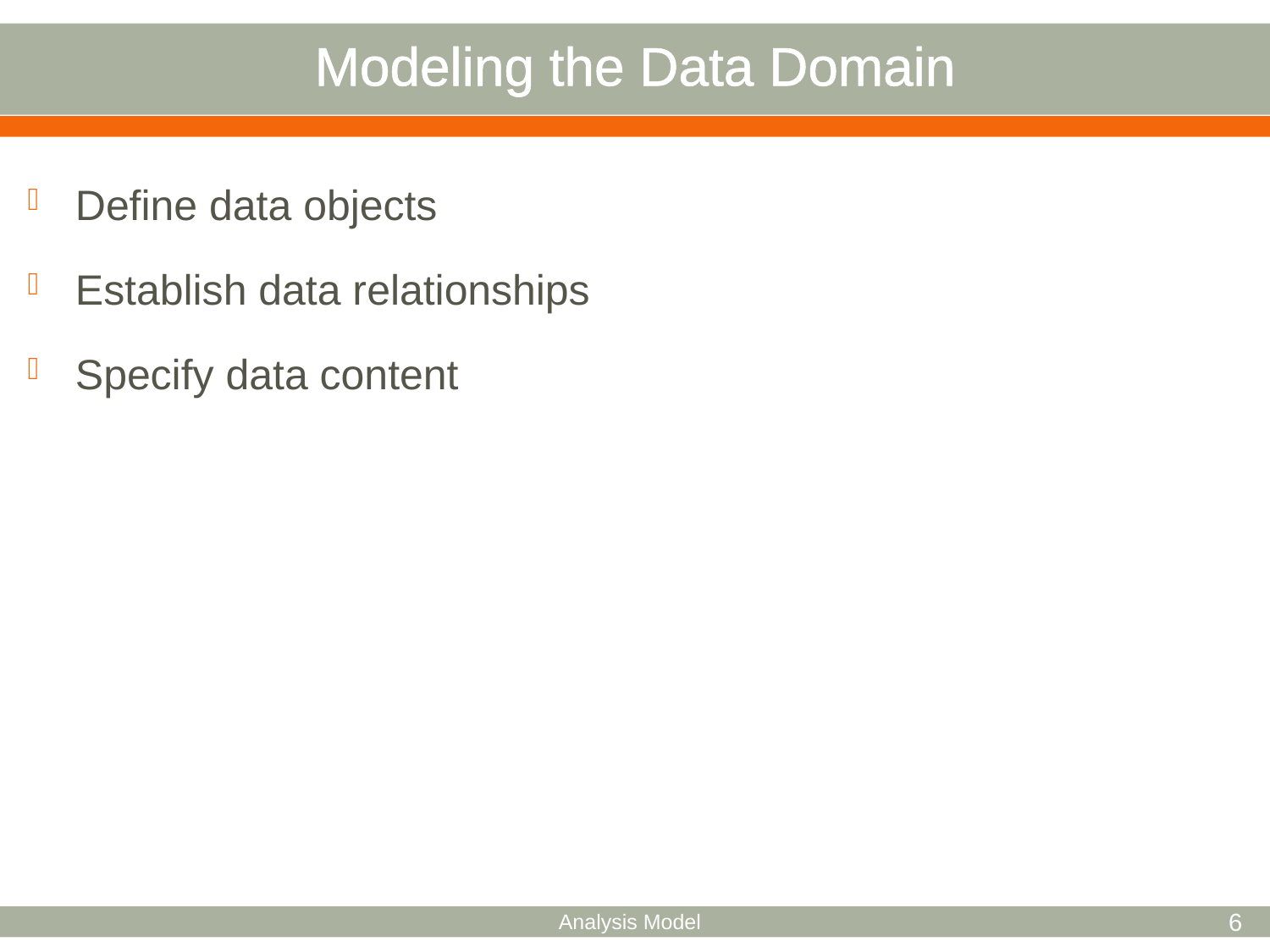

# Modeling the Data Domain
Define data objects
Establish data relationships
Specify data content
Analysis Model
6